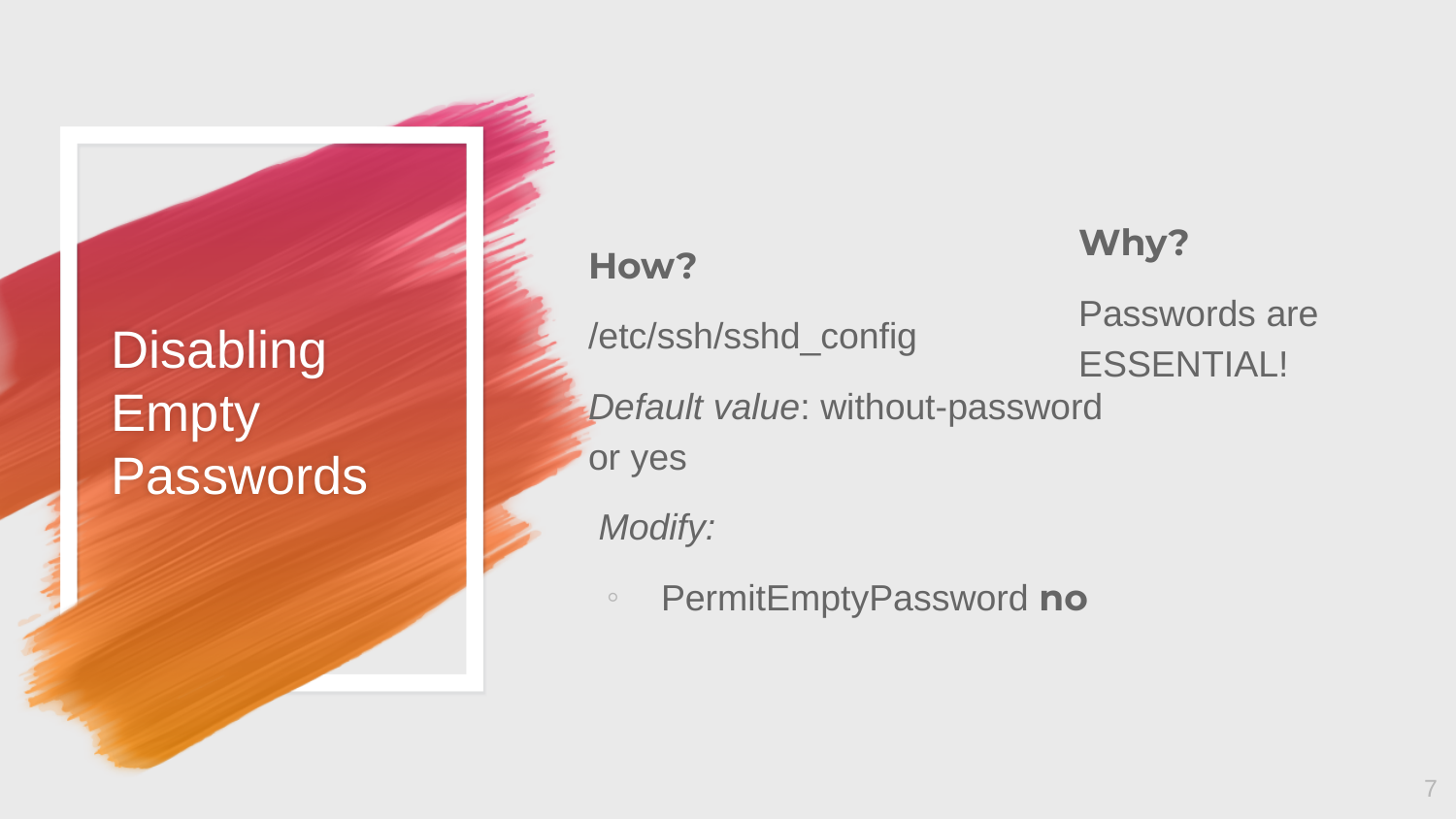

Why?
Passwords are ESSENTIAL!
# Disabling Empty Passwords
How?
/etc/ssh/sshd_config
Default value: without-password or yes
 Modify:
PermitEmptyPassword no
7